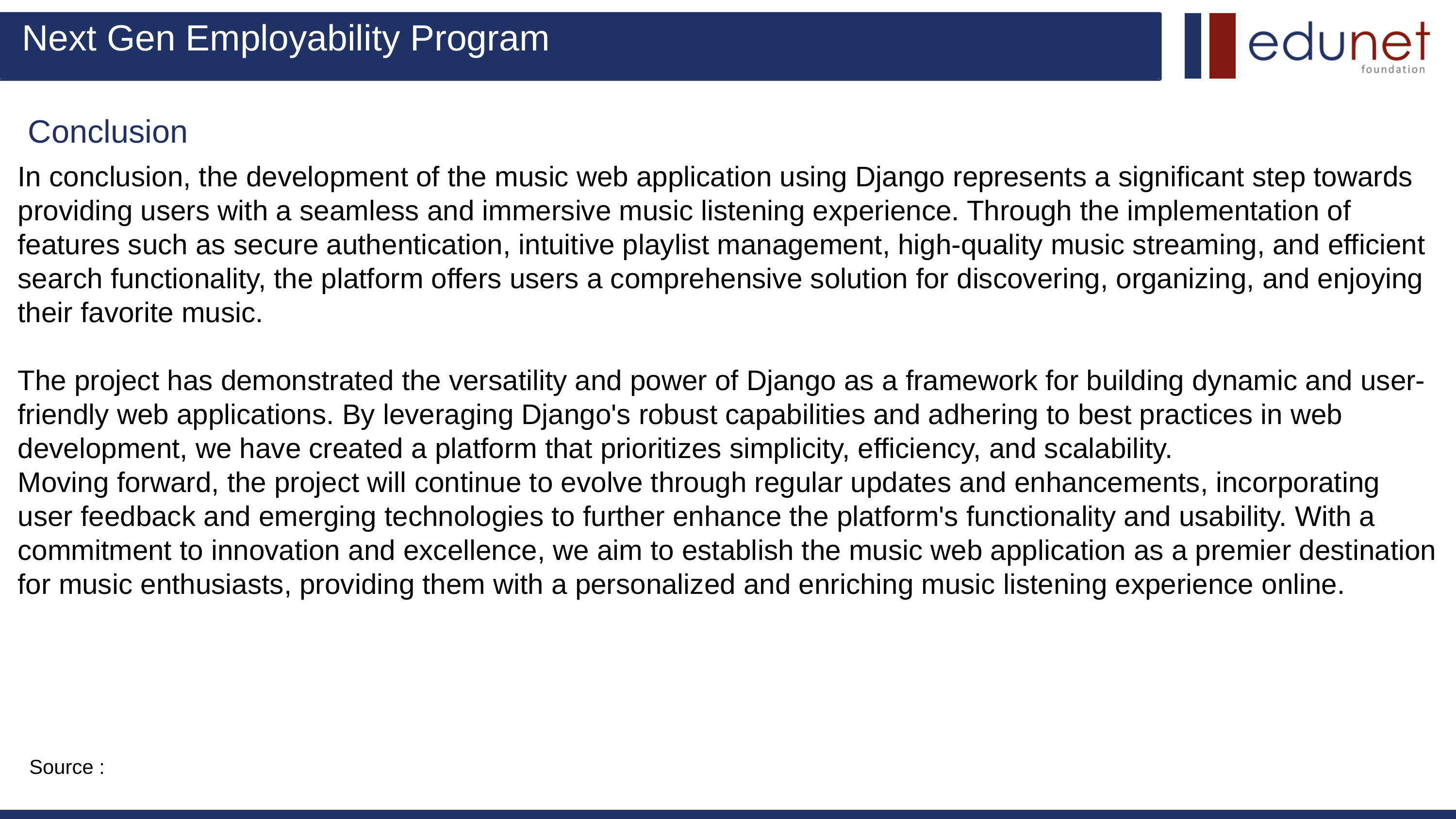

Next Gen Employability Program
Conclusion
In conclusion, the development of the music web application using Django represents a significant step towards providing users with a seamless and immersive music listening experience. Through the implementation of features such as secure authentication, intuitive playlist management, high-quality music streaming, and efficient search functionality, the platform offers users a comprehensive solution for discovering, organizing, and enjoying their favorite music.

The project has demonstrated the versatility and power of Django as a framework for building dynamic and user-friendly web applications. By leveraging Django's robust capabilities and adhering to best practices in web development, we have created a platform that prioritizes simplicity, efficiency, and scalability.
Moving forward, the project will continue to evolve through regular updates and enhancements, incorporating user feedback and emerging technologies to further enhance the platform's functionality and usability. With a commitment to innovation and excellence, we aim to establish the music web application as a premier destination for music enthusiasts, providing them with a personalized and enriching music listening experience online.

Source :